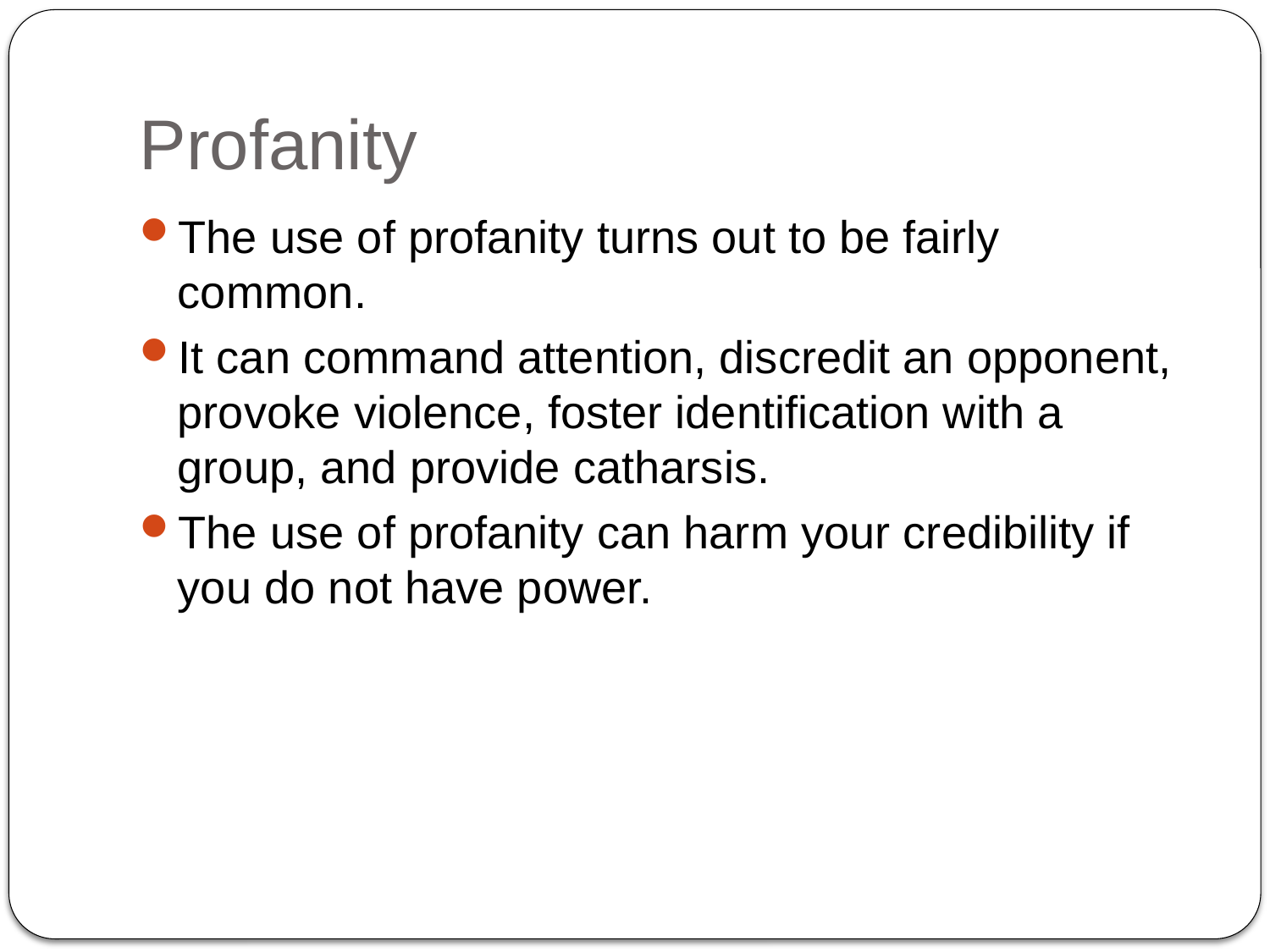

# Profanity
The use of profanity turns out to be fairly common.
It can command attention, discredit an opponent, provoke violence, foster identification with a group, and provide catharsis.
The use of profanity can harm your credibility if you do not have power.